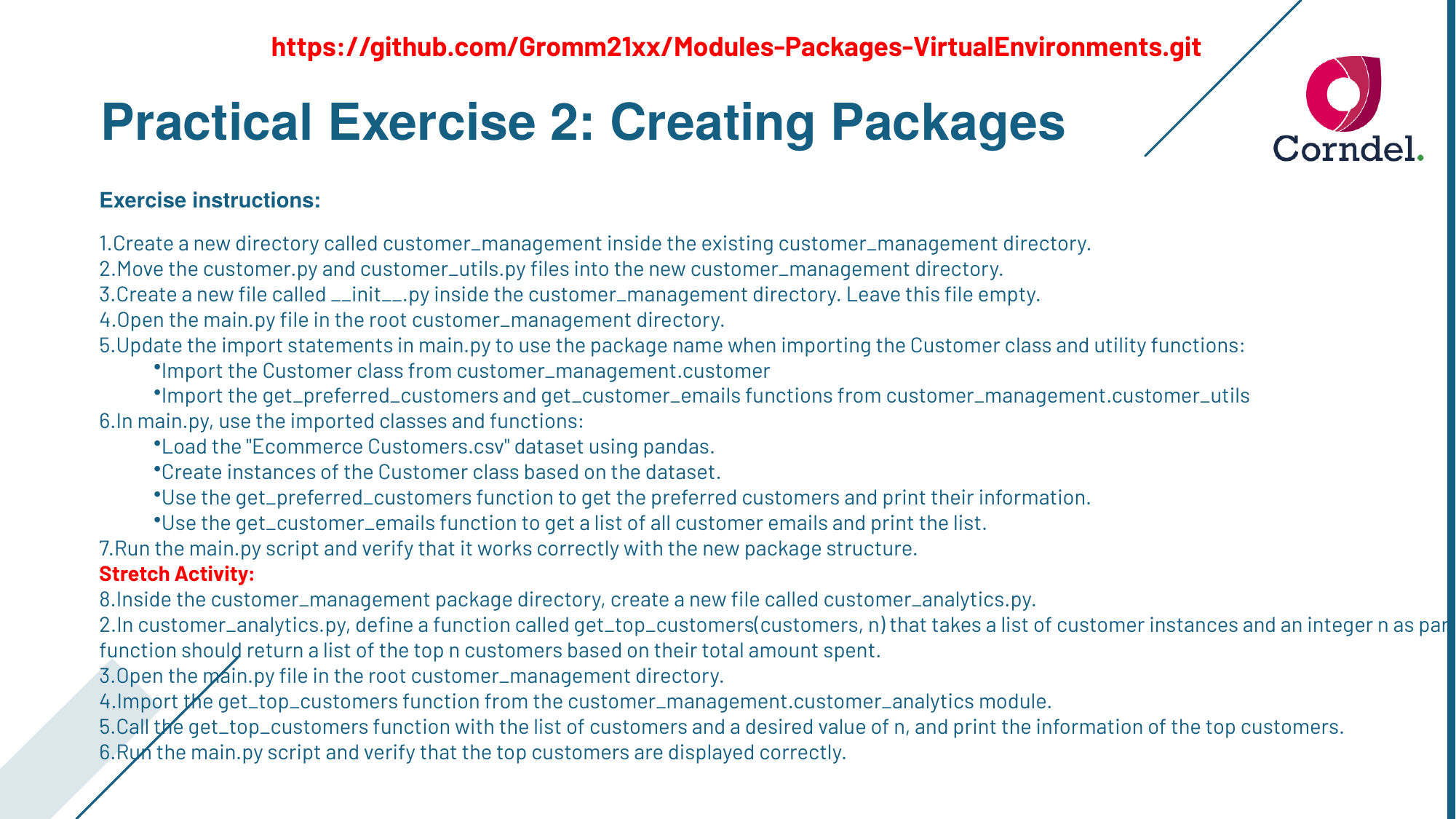

https://github.com/Gromm21xx/Modules-Packages-VirtualEnvironments.git
Practical Exercise 2: Creating Packages
Exercise instructions:

Create a new directory called customer_management inside the existing customer_management directory.
Move the customer.py and customer_utils.py files into the new customer_management directory.
Create a new file called __init__.py inside the customer_management directory. Leave this file empty.
Open the main.py file in the root customer_management directory.
Update the import statements in main.py to use the package name when importing the Customer class and utility functions:
Import the Customer class from customer_management.customer
Import the get_preferred_customers and get_customer_emails functions from customer_management.customer_utils
In main.py, use the imported classes and functions:
Load the "Ecommerce Customers.csv" dataset using pandas.
Create instances of the Customer class based on the dataset.
Use the get_preferred_customers function to get the preferred customers and print their information.
Use the get_customer_emails function to get a list of all customer emails and print the list.
Run the main.py script and verify that it works correctly with the new package structure.
Stretch Activity:
Inside the customer_management package directory, create a new file called customer_analytics.py.
In customer_analytics.py, define a function called get_top_customers(customers, n) that takes a list of customer instances and an integer n as parameters. This function should return a list of the top n customers based on their total amount spent.
Open the main.py file in the root customer_management directory.
Import the get_top_customers function from the customer_management.customer_analytics module.
Call the get_top_customers function with the list of customers and a desired value of n, and print the information of the top customers.
Run the main.py script and verify that the top customers are displayed correctly.